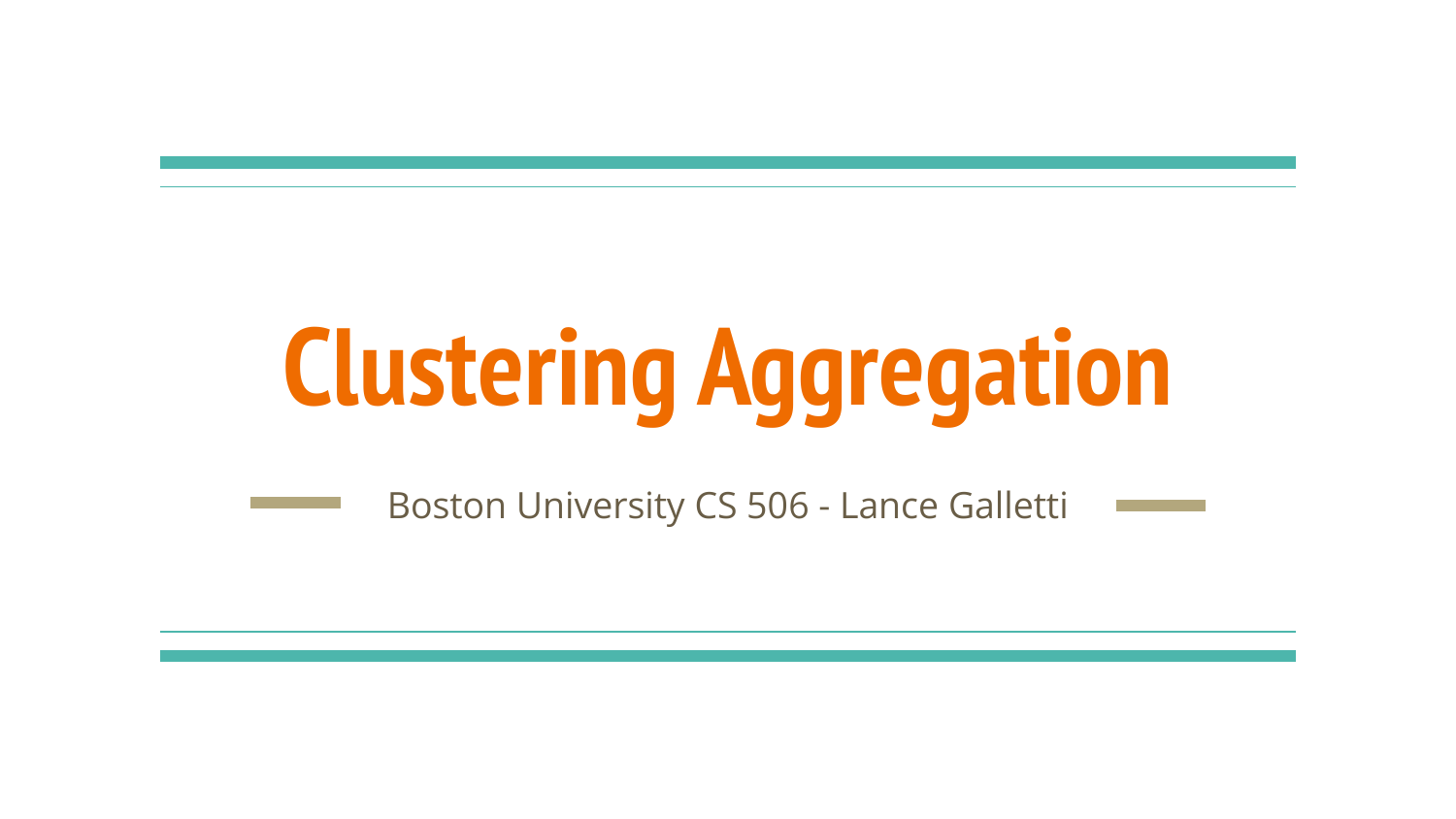

# Clustering Aggregation
Boston University CS 506 - Lance Galletti